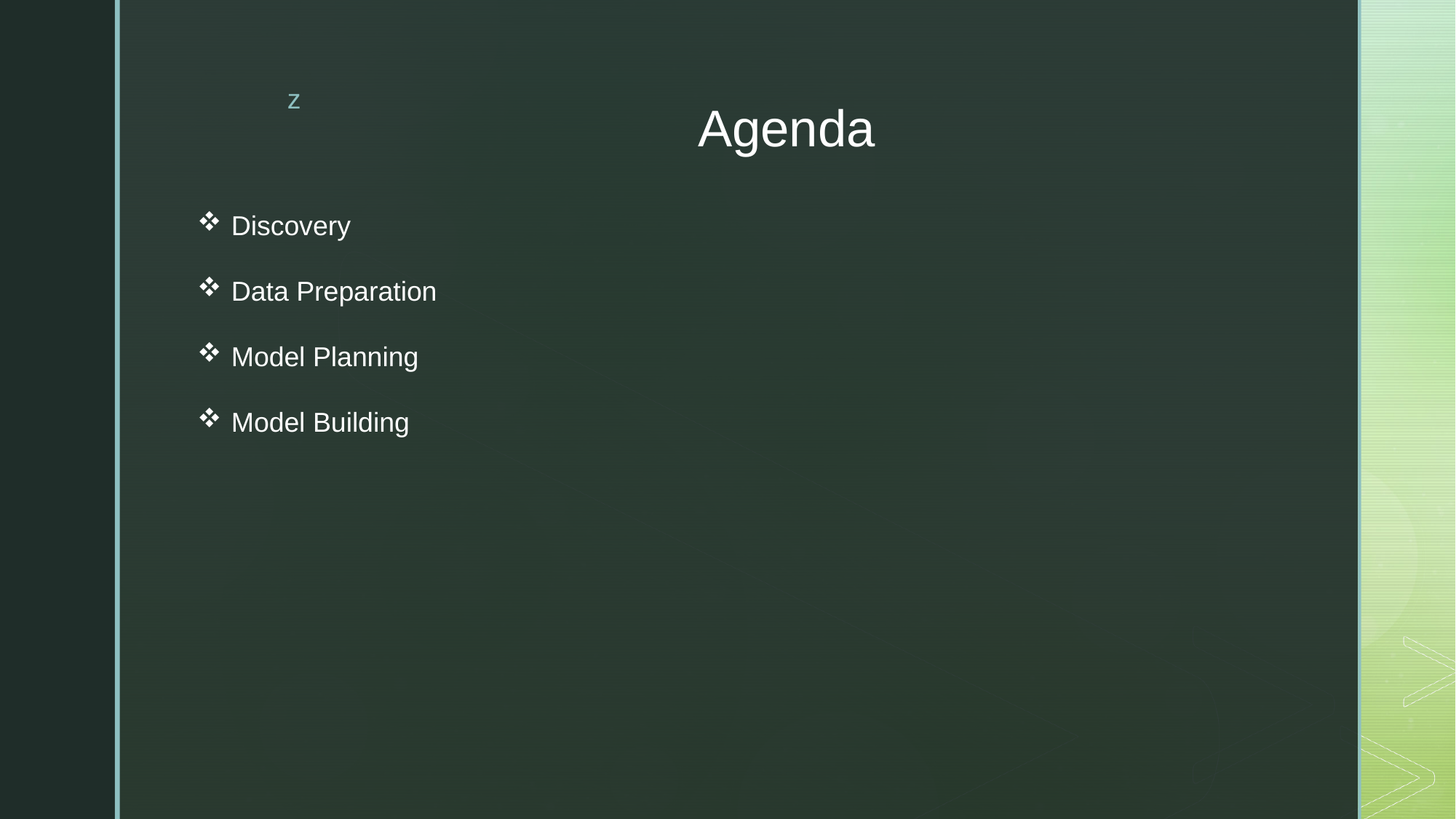

# Agenda
Discovery

Data Preparation

Model Planning

Model Building